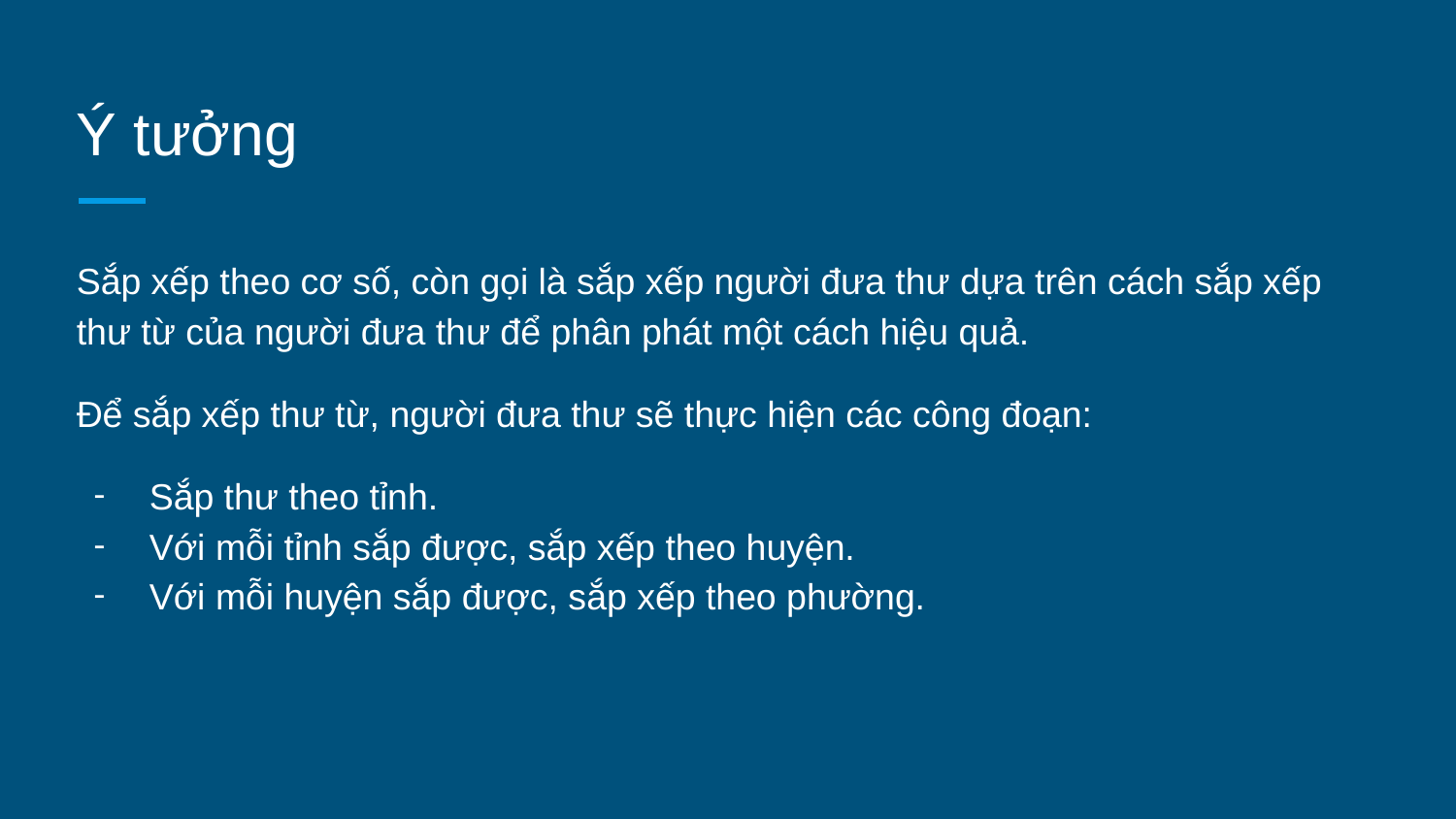

# Ý tưởng
Sắp xếp theo cơ số, còn gọi là sắp xếp người đưa thư dựa trên cách sắp xếp thư từ của người đưa thư để phân phát một cách hiệu quả.
Để sắp xếp thư từ, người đưa thư sẽ thực hiện các công đoạn:
Sắp thư theo tỉnh.
Với mỗi tỉnh sắp được, sắp xếp theo huyện.
Với mỗi huyện sắp được, sắp xếp theo phường.